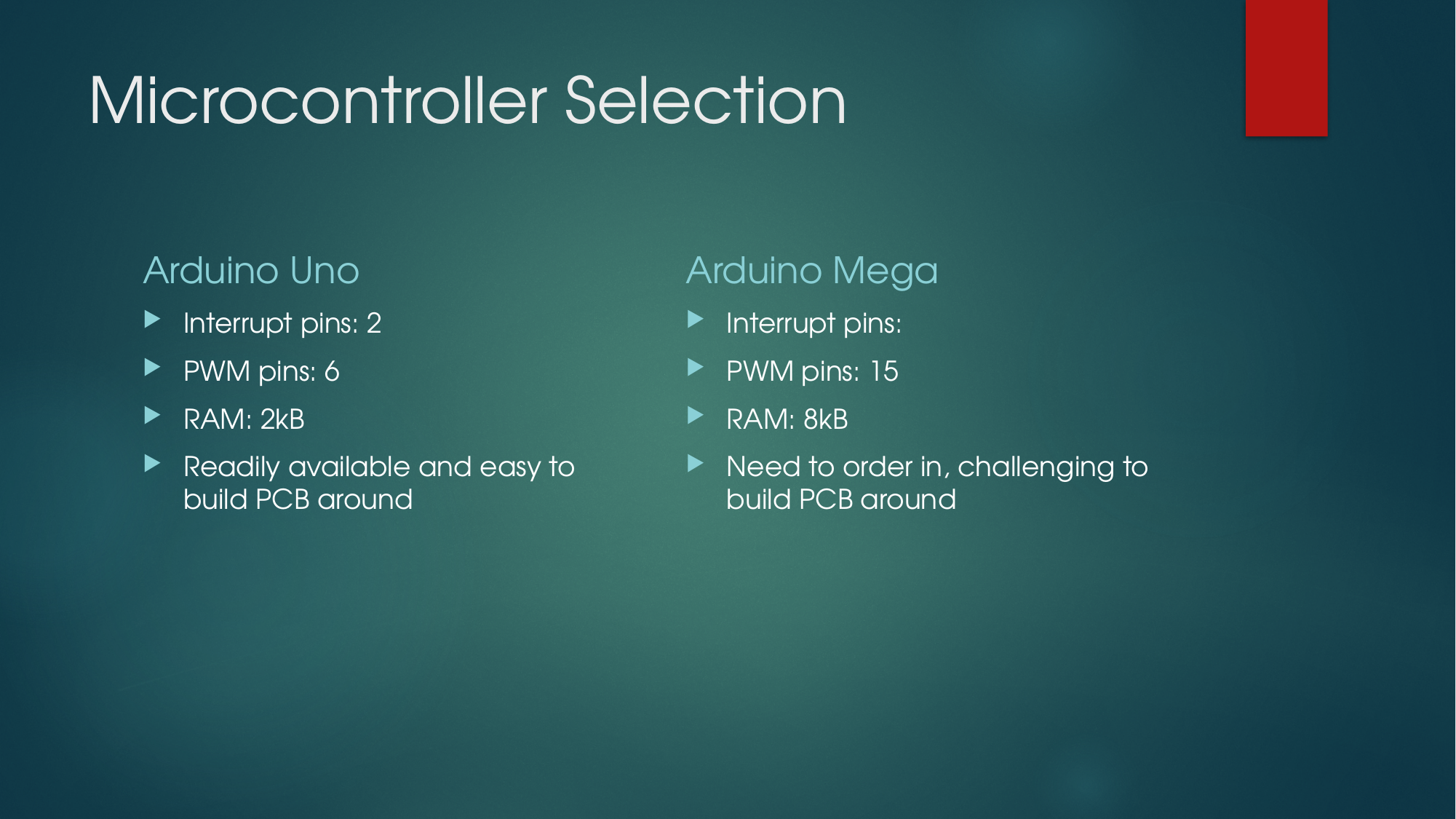

# Microcontroller Selection
Arduino Uno
Arduino Mega
Interrupt pins: 2
PWM pins: 6
RAM: 2kB
Readily available and easy to build PCB around

Interrupt pins:
PWM pins: 15
RAM: 8kB
Need to order in, challenging to build PCB around